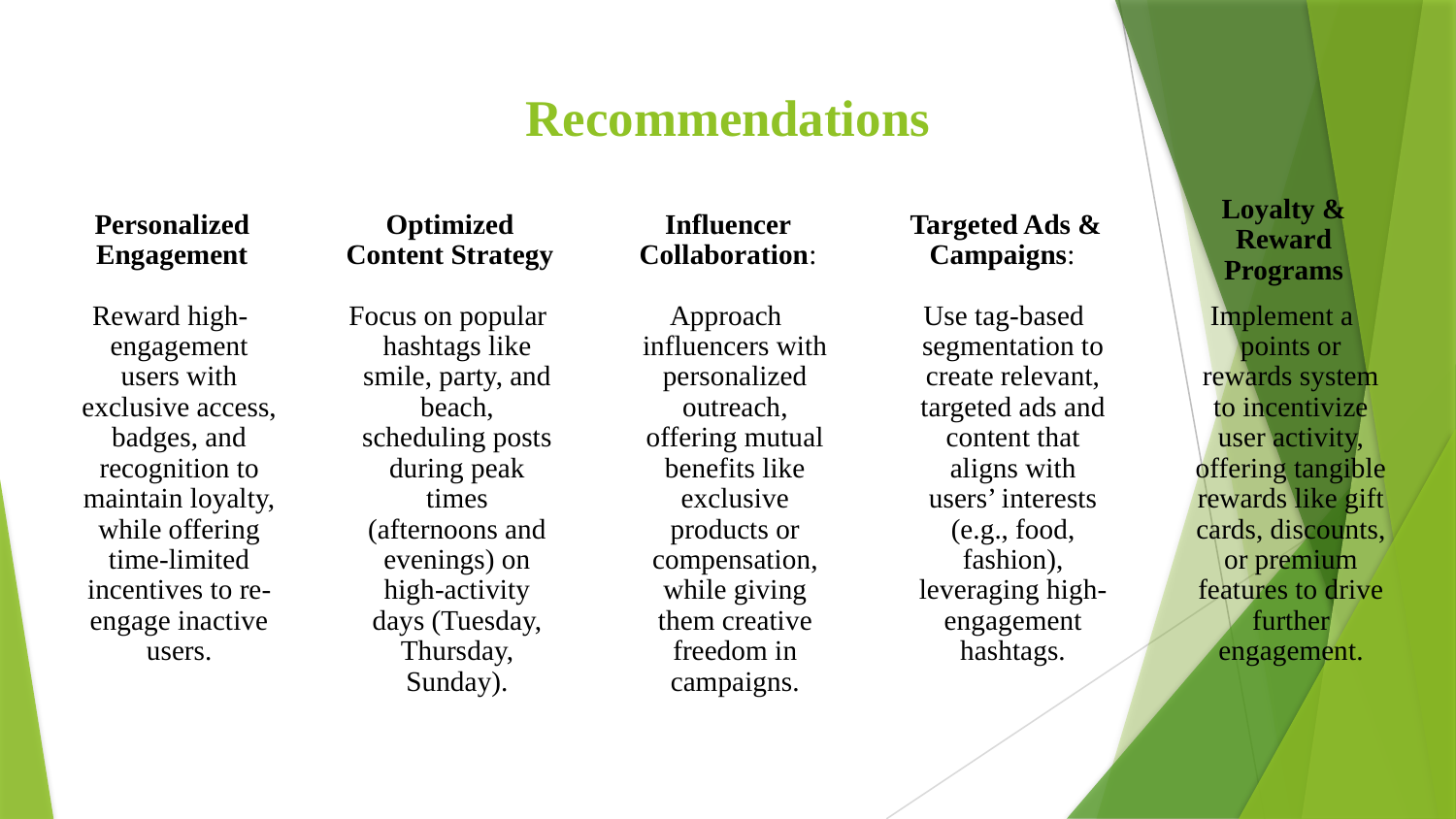

# Recommendations
Personalized Engagement
Reward high-engagement users with exclusive access, badges, and recognition to maintain loyalty, while offering time-limited incentives to re-engage inactive users.
Optimized Content Strategy
Focus on popular hashtags like smile, party, and beach, scheduling posts during peak times (afternoons and evenings) on high-activity days (Tuesday, Thursday, Sunday).
Influencer Collaboration:
Approach influencers with personalized outreach, offering mutual benefits like exclusive products or compensation, while giving them creative freedom in campaigns.
Targeted Ads & Campaigns:
Use tag-based segmentation to create relevant, targeted ads and content that aligns with users’ interests (e.g., food, fashion), leveraging high-engagement hashtags.
Loyalty & Reward Programs
Implement a points or rewards system to incentivize user activity, offering tangible rewards like gift cards, discounts, or premium features to drive further engagement.